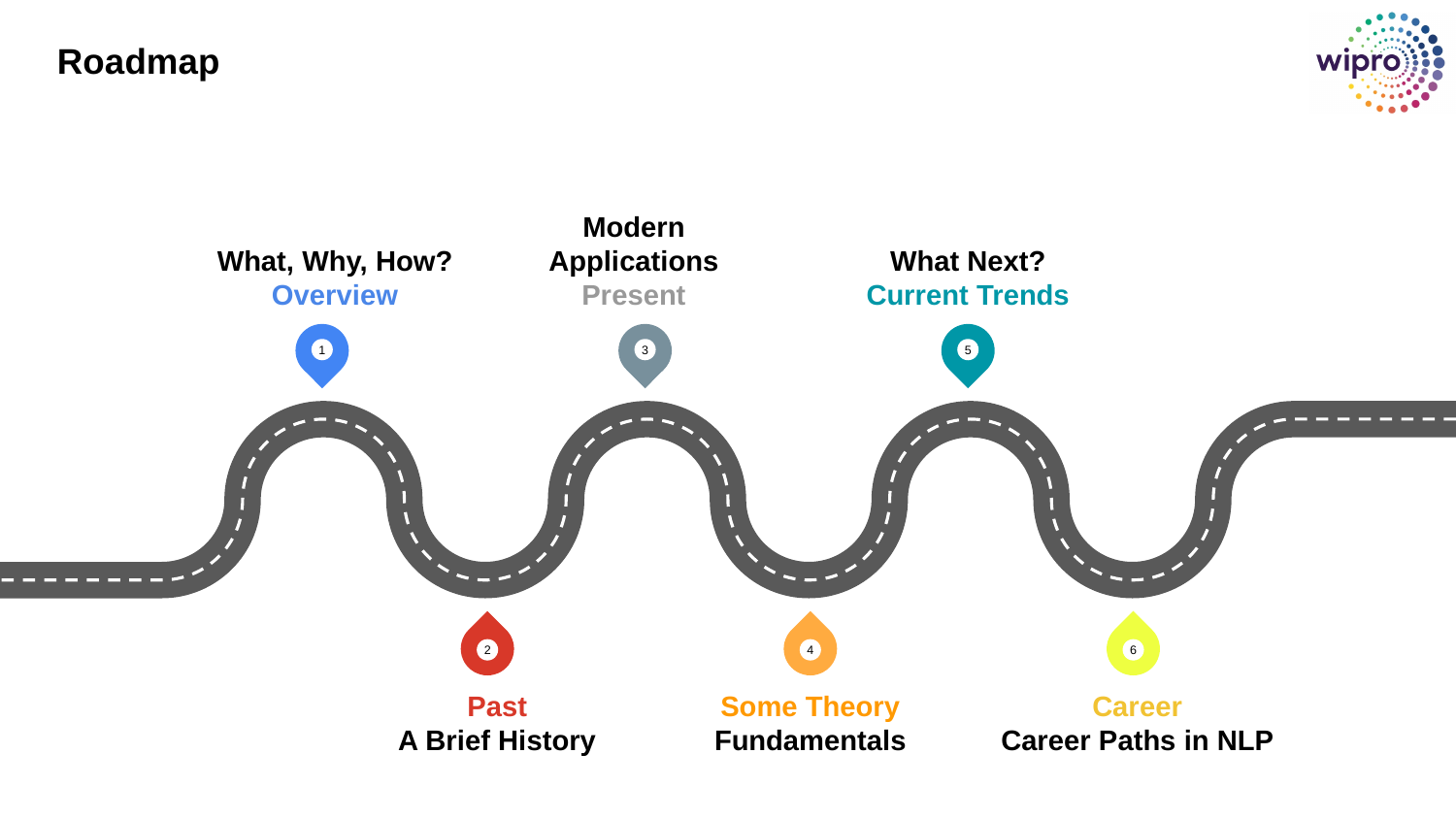

# Roadmap

Modern Applications
Present
What, Why, How?
Overview

What Next?
Current Trends

1

3

5

2

4

6
Past
A Brief History
Some Theory Fundamentals
Career
Career Paths in NLP